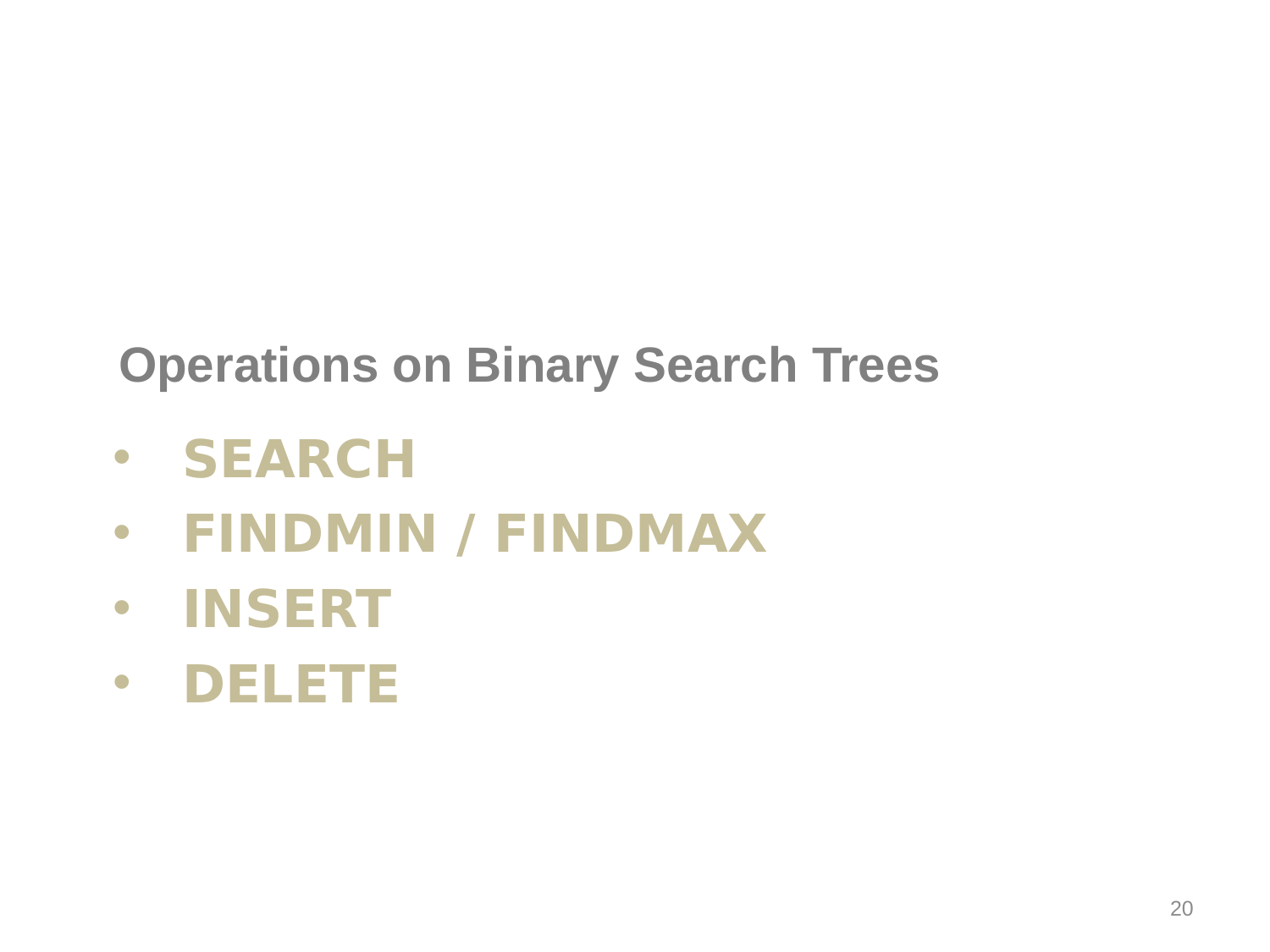

# Operations on Binary Search Trees
Search
FindMin / FindMax
Insert
Delete
20